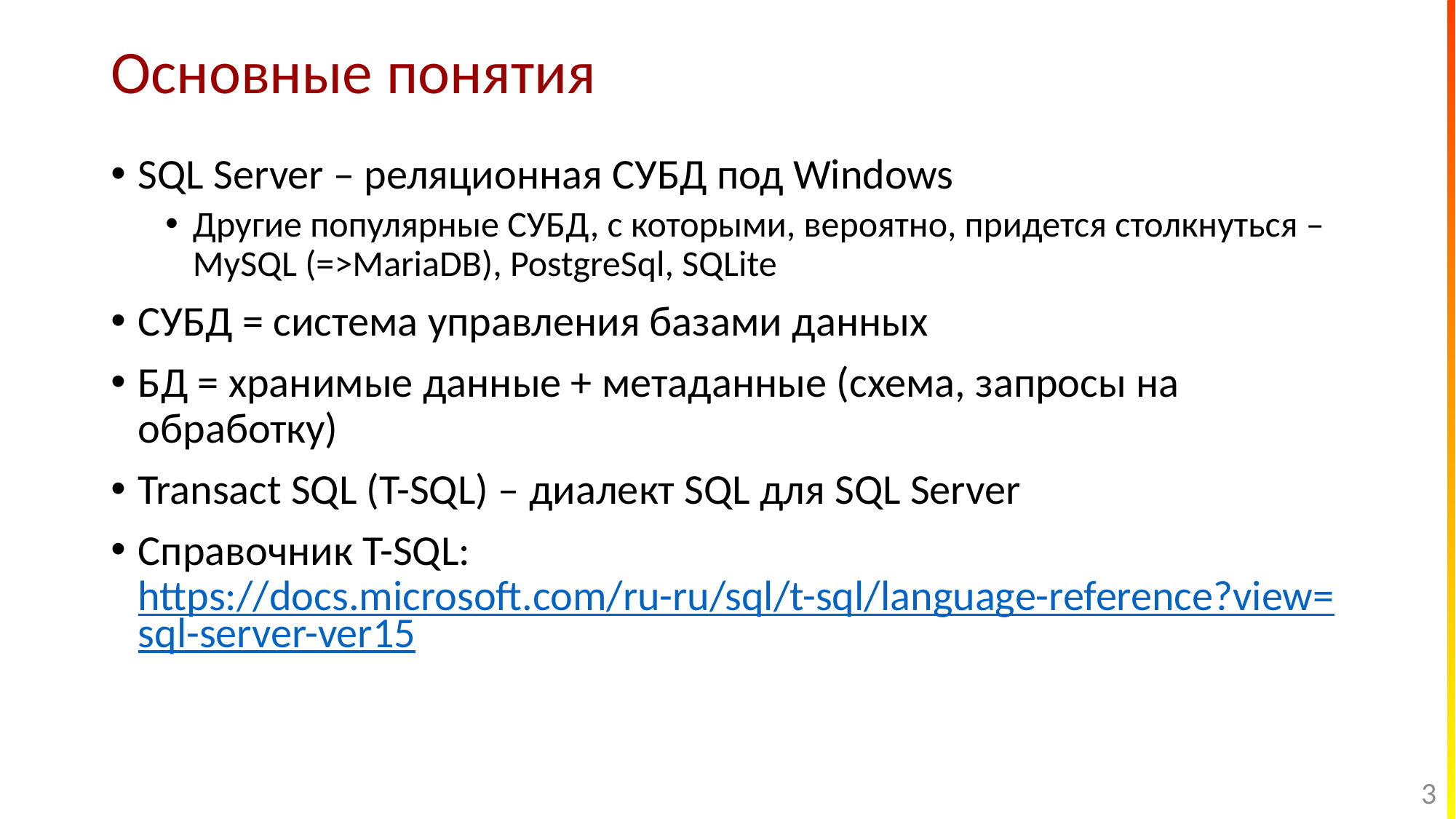

# Основные понятия
SQL Server – реляционная СУБД под Windows
Другие популярные СУБД, с которыми, вероятно, придется столкнуться – MySQL (=>MariaDB), PostgreSql, SQLite
СУБД = система управления базами данных
БД = хранимые данные + метаданные (схема, запросы на обработку)
Transact SQL (T-SQL) – диалект SQL для SQL Server
Справочник T-SQL: https://docs.microsoft.com/ru-ru/sql/t-sql/language-reference?view=sql-server-ver15
3